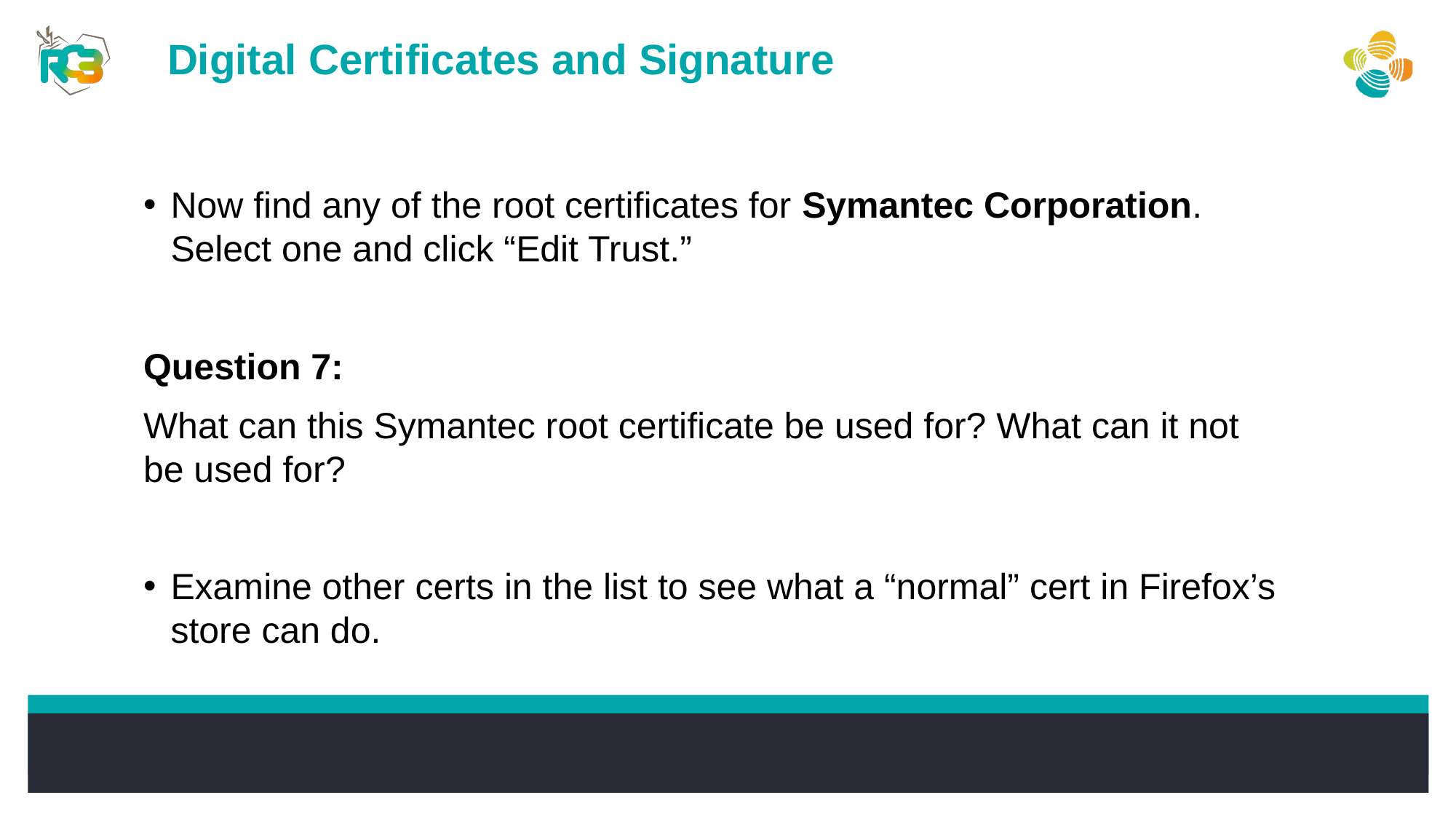

Digital Certificates and Signature

Now find any of the root certificates for Symantec Corporation. Select one and click “Edit Trust.”

Question 7:
What can this Symantec root certificate be used for? What can it not be used for?

Examine other certs in the list to see what a “normal” cert in Firefox’s store can do.